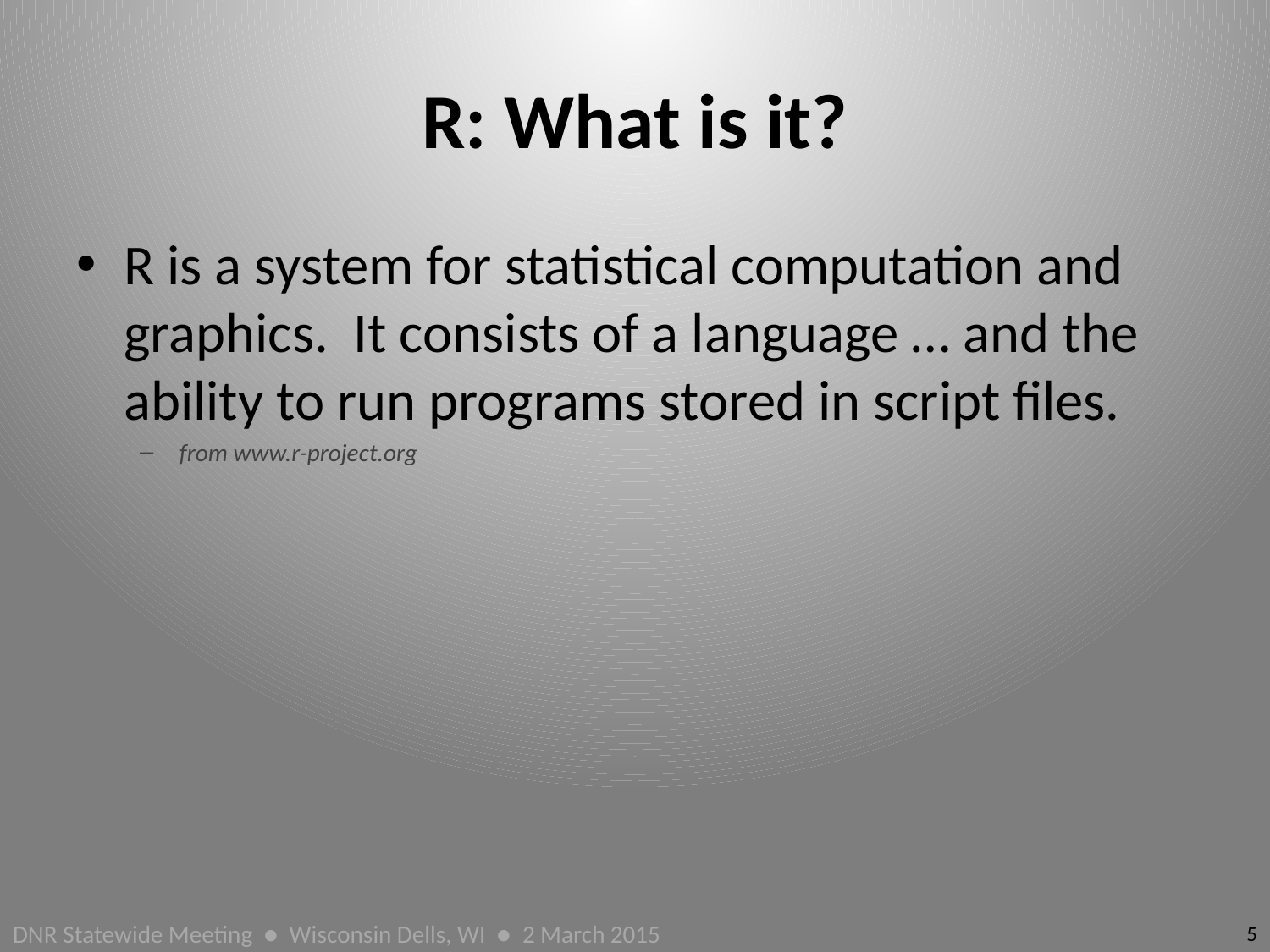

# R: What is it?
R is a system for statistical computation and graphics.  It consists of a language … and the ability to run programs stored in script files.
from www.r-project.org
5
DNR Statewide Meeting  ●  Wisconsin Dells, WI  ●  2 March 2015